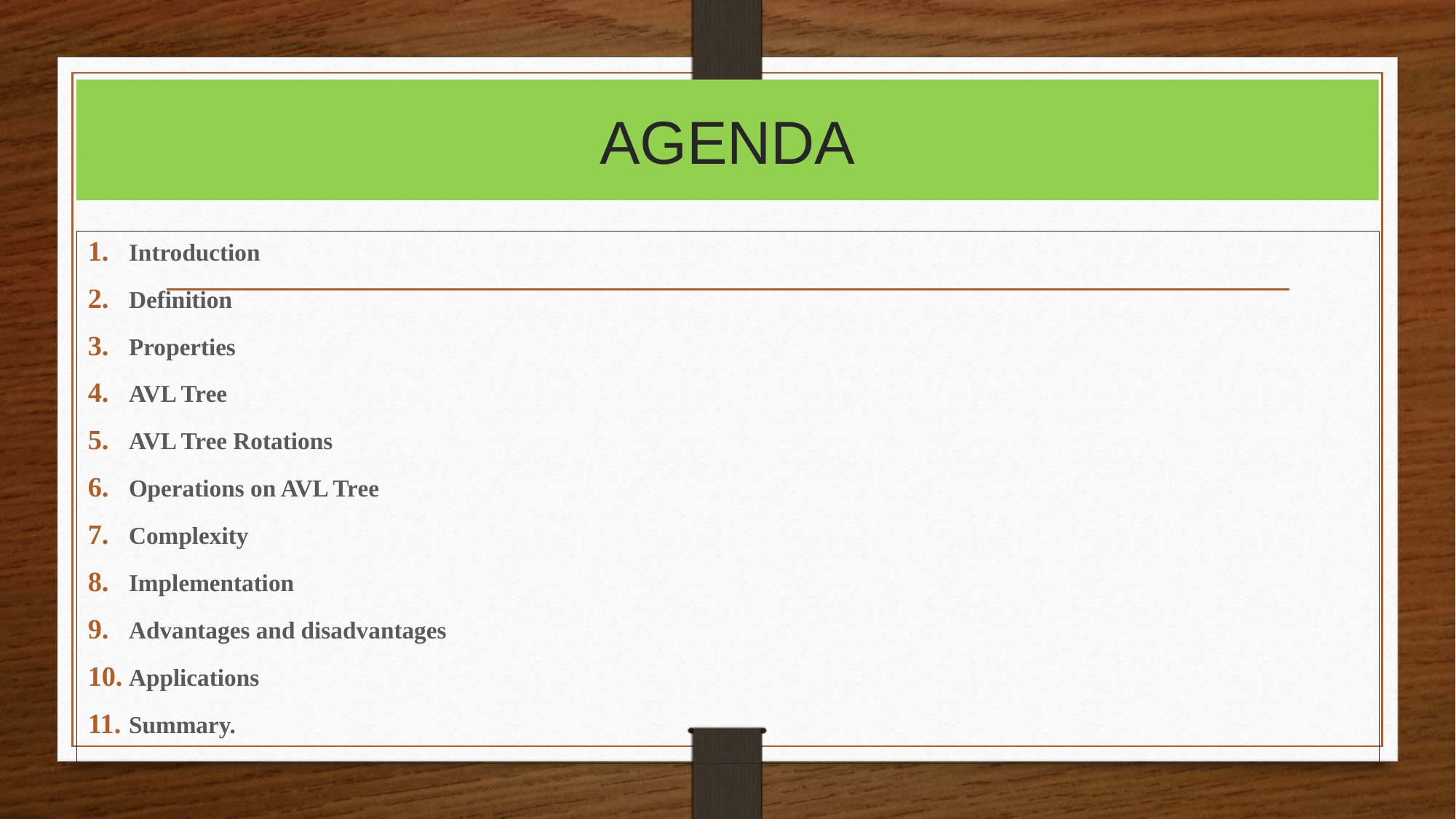

# AGENDA
Introduction
Definition
Properties
AVL Tree
AVL Tree Rotations
Operations on AVL Tree
Complexity
Implementation
Advantages and disadvantages
Applications
Summary.